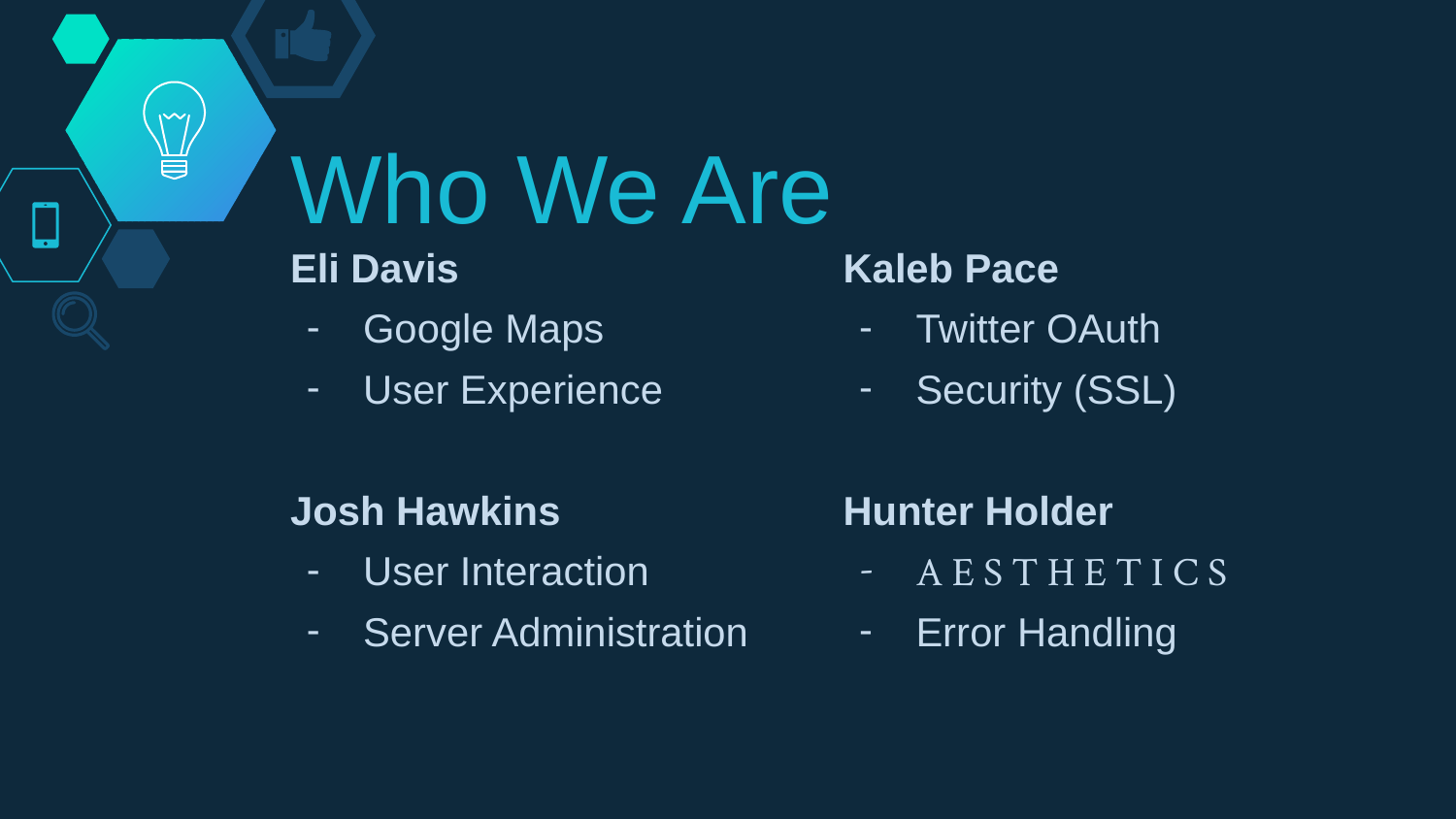

# Who We Are
Eli Davis
Google Maps
User Experience

Josh Hawkins
User Interaction
Server Administration
Kaleb Pace
Twitter OAuth
Security (SSL)

Hunter Holder
A E S T H E T I C S
Error Handling